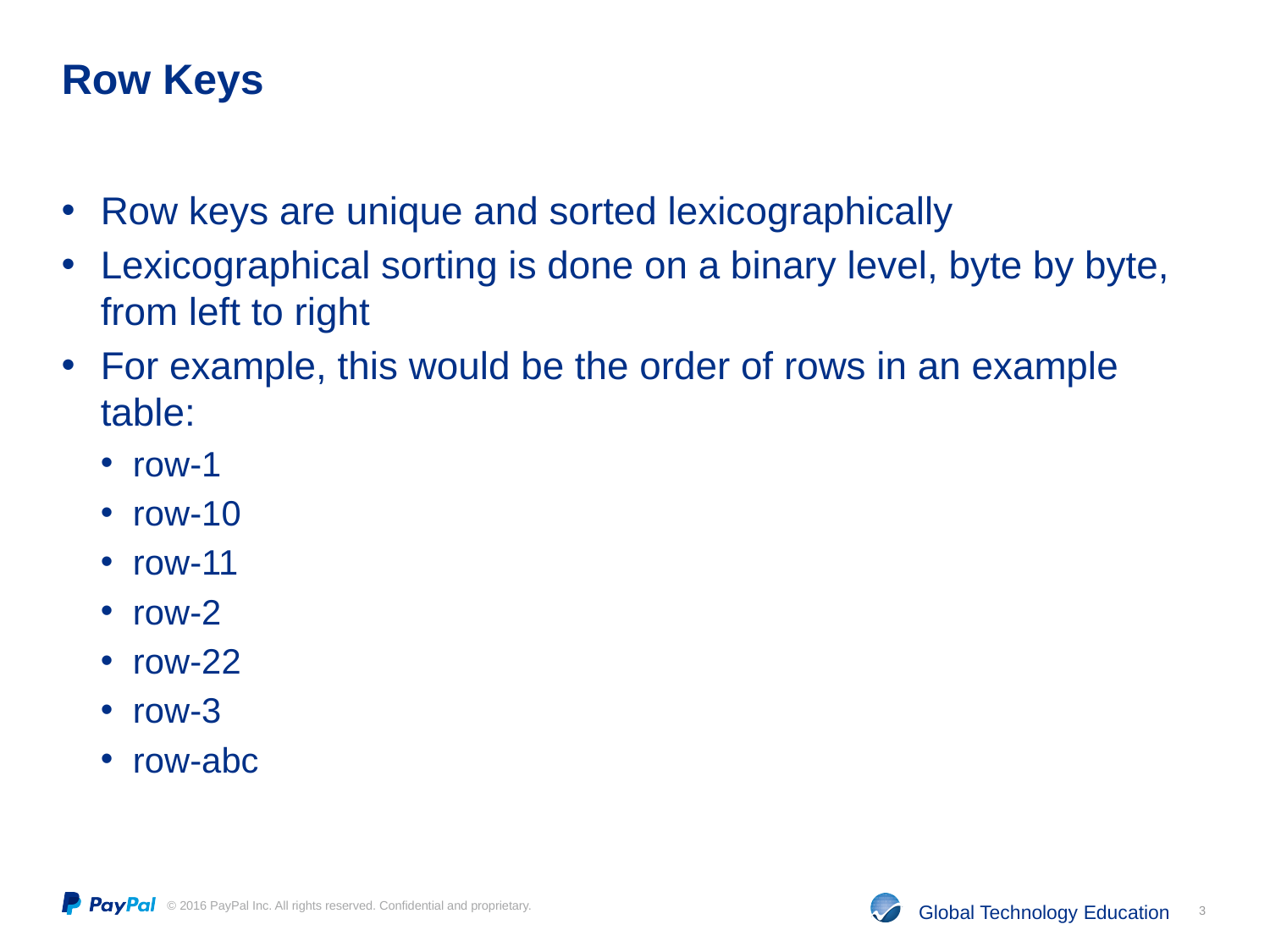

# Row Keys
Row keys are unique and sorted lexicographically
Lexicographical sorting is done on a binary level, byte by byte, from left to right
For example, this would be the order of rows in an example table:
row-1
row-10
row-11
row-2
row-22
row-3
row-abc

3